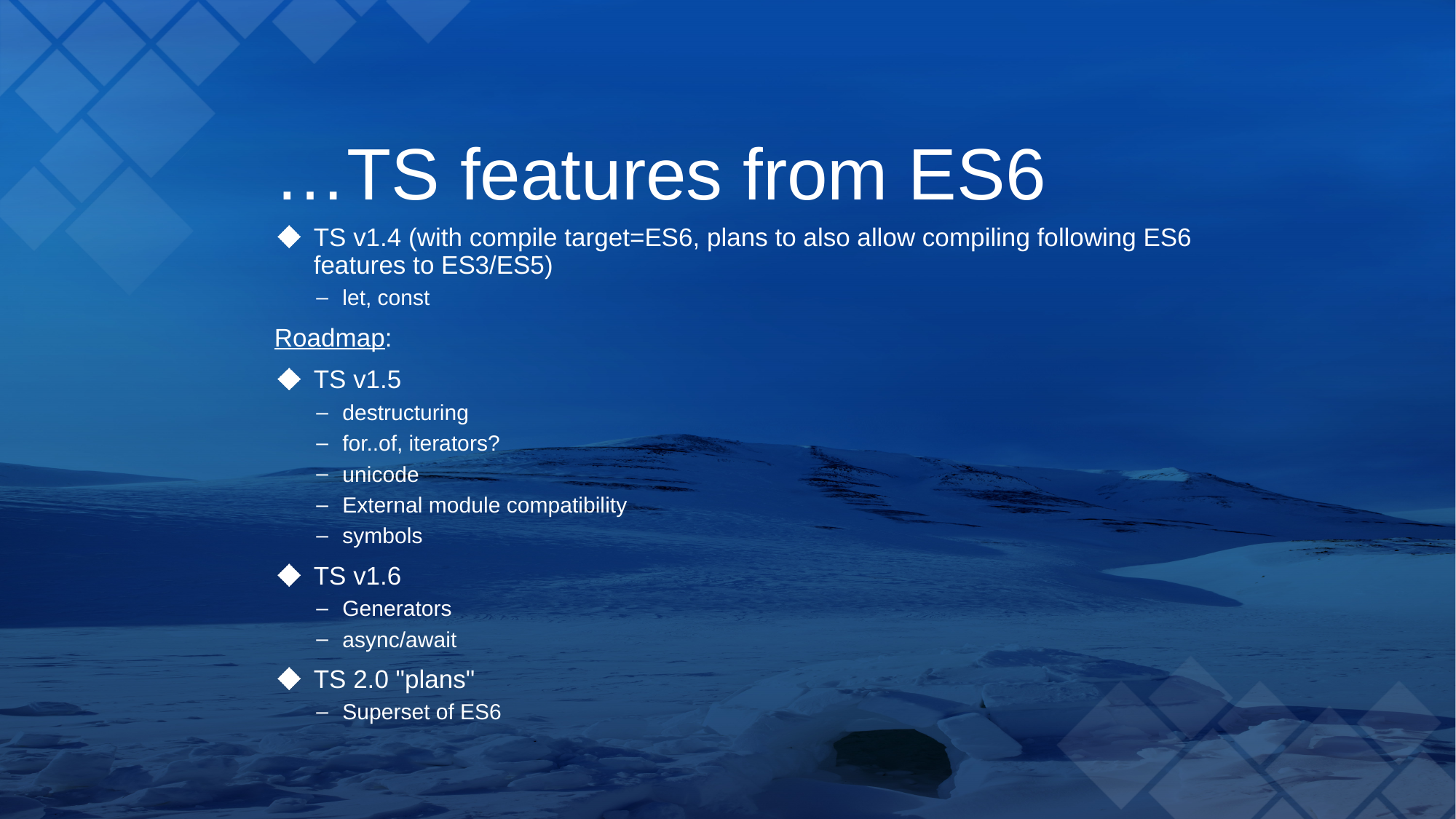

# …TS features from ES6
TS v1.4 (with compile target=ES6, plans to also allow compiling following ES6 features to ES3/ES5)
let, const
Roadmap:
TS v1.5
destructuring
for..of, iterators?
unicode
External module compatibility
symbols
TS v1.6
Generators
async/await
TS 2.0 "plans"
Superset of ES6